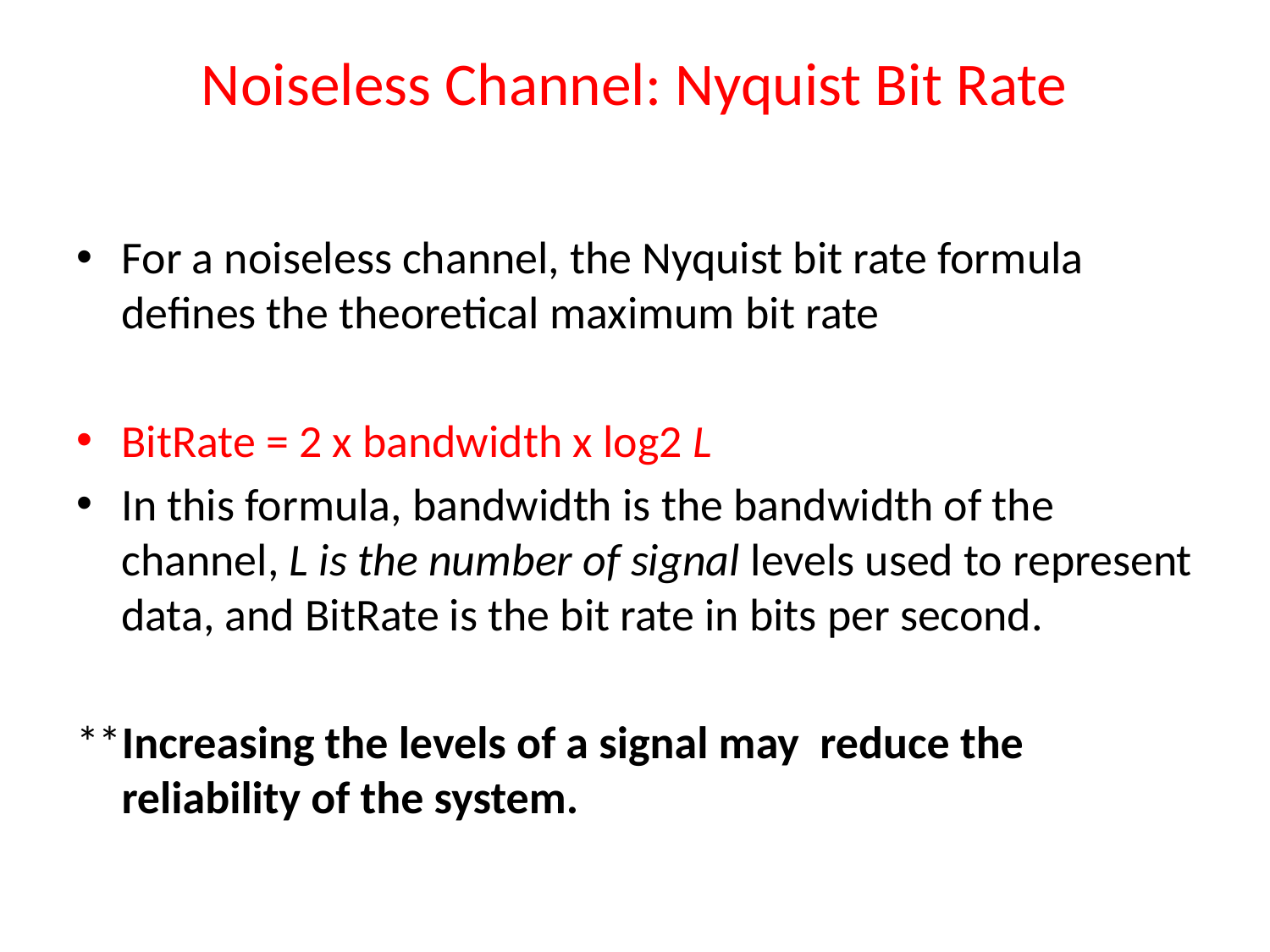

# Noiseless Channel: Nyquist Bit Rate
For a noiseless channel, the Nyquist bit rate formula defines the theoretical maximum bit rate

BitRate = 2 x bandwidth x log2 L
In this formula, bandwidth is the bandwidth of the channel, L is the number of signal levels used to represent data, and BitRate is the bit rate in bits per second.

**Increasing the levels of a signal may  reduce the   reliability of the system.